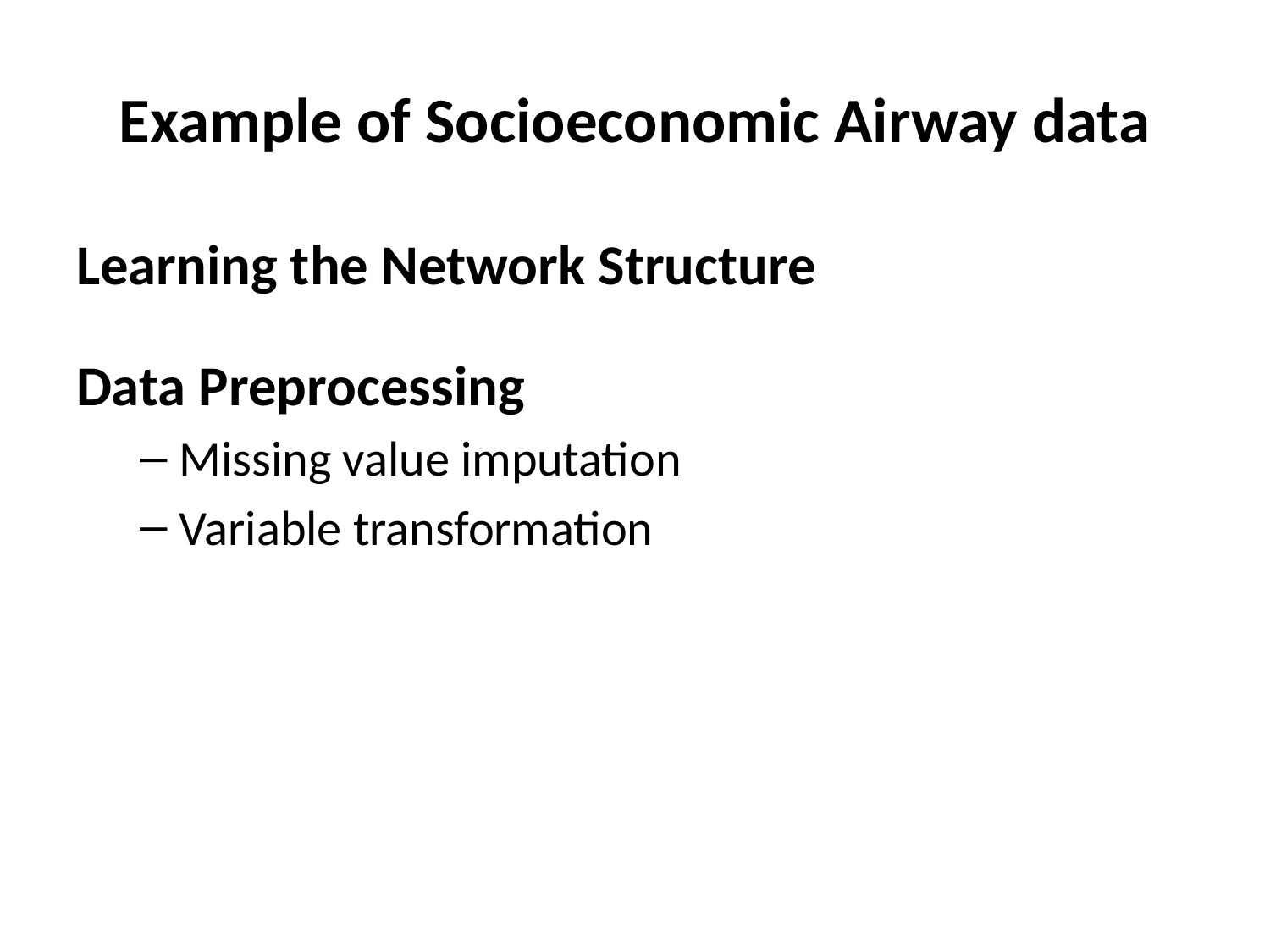

# Example of Socioeconomic Airway data
Learning the Network Structure
Data Preprocessing
Missing value imputation
Variable transformation